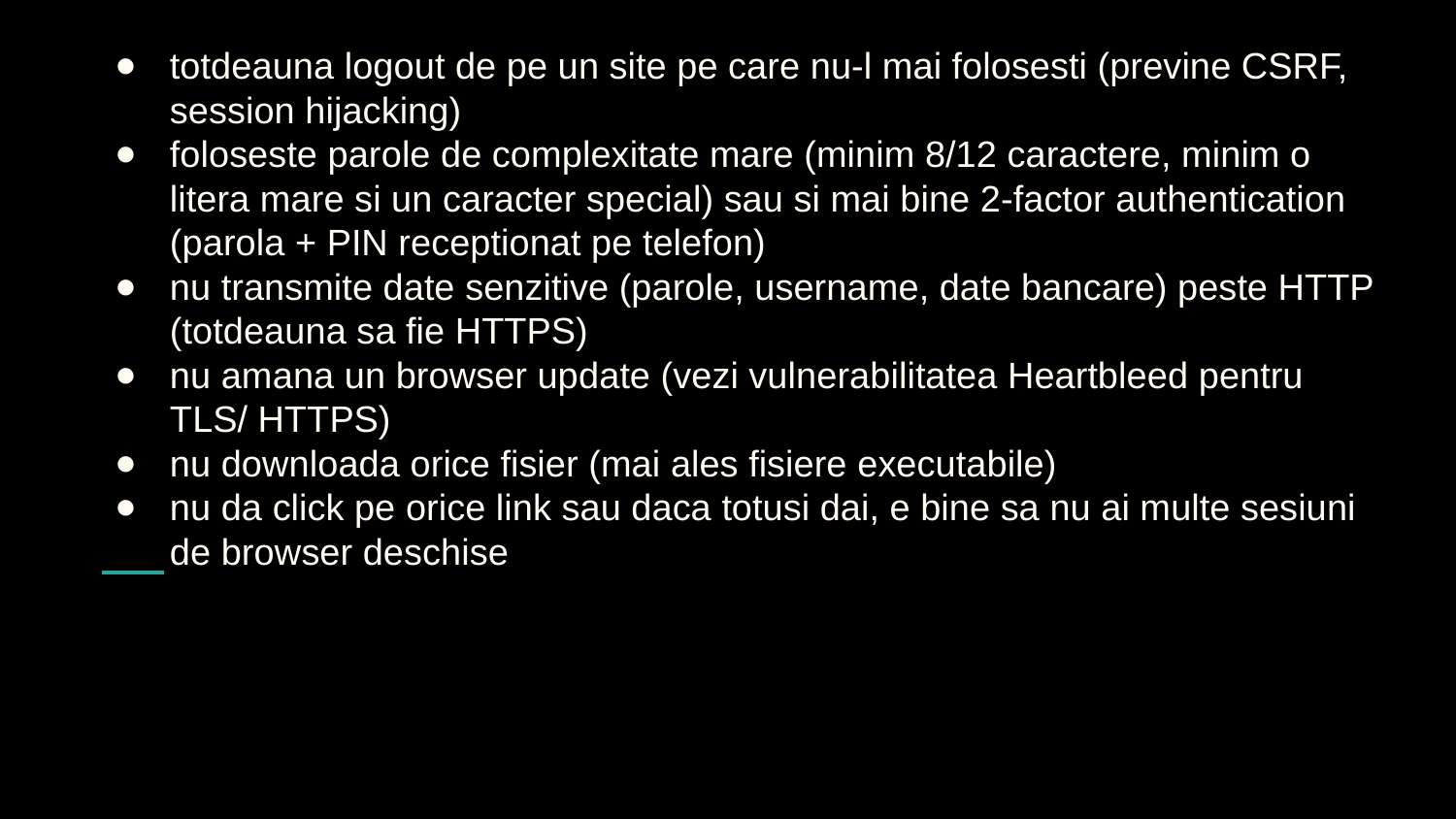

# totdeauna logout de pe un site pe care nu-l mai folosesti (previne CSRF, session hijacking)
foloseste parole de complexitate mare (minim 8/12 caractere, minim o litera mare si un caracter special) sau si mai bine 2-factor authentication (parola + PIN receptionat pe telefon)
nu transmite date senzitive (parole, username, date bancare) peste HTTP (totdeauna sa fie HTTPS)
nu amana un browser update (vezi vulnerabilitatea Heartbleed pentru TLS/ HTTPS)
nu downloada orice fisier (mai ales fisiere executabile)
nu da click pe orice link sau daca totusi dai, e bine sa nu ai multe sesiuni de browser deschise